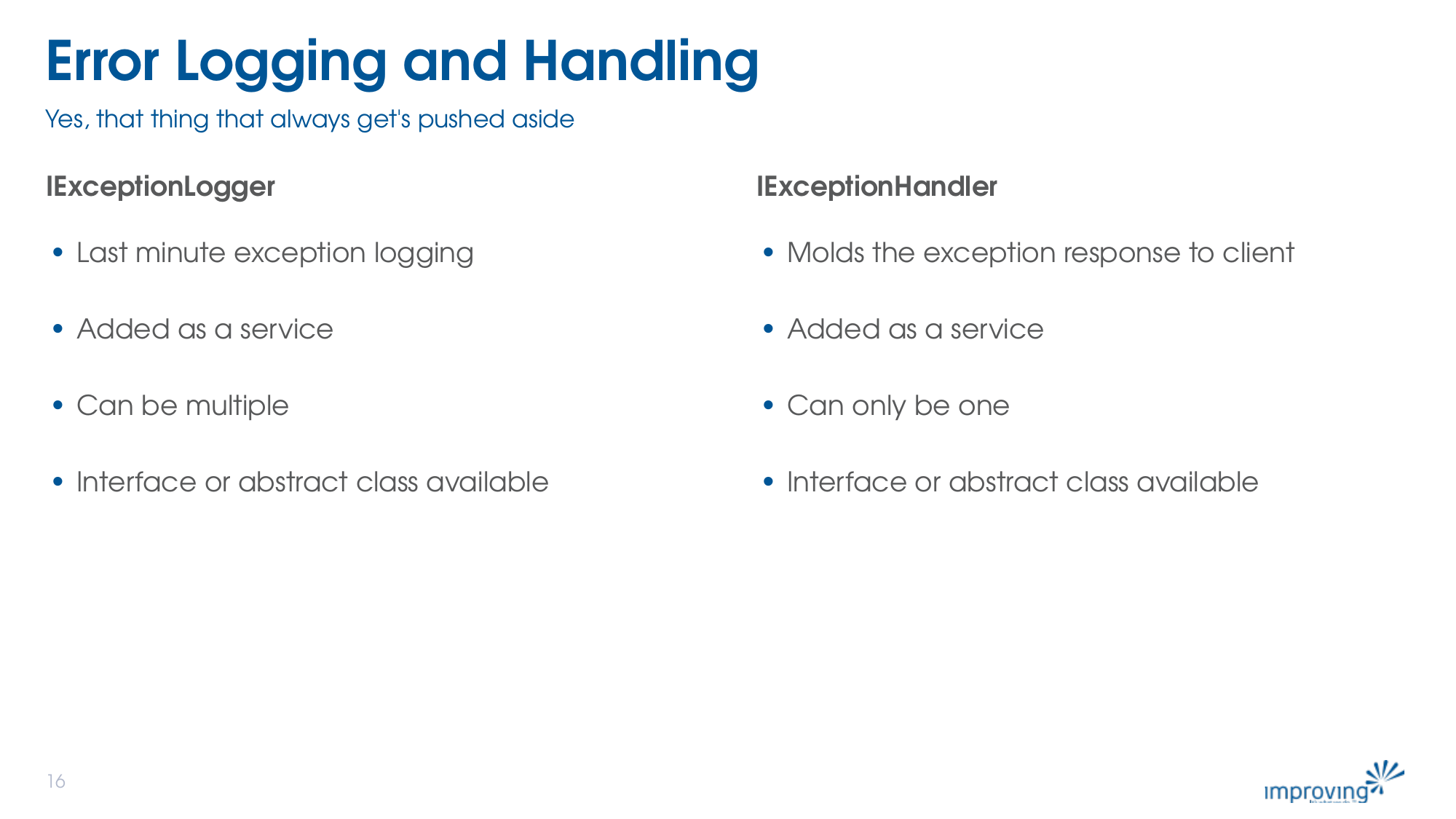

# Error Logging and Handling
Yes, that thing that always get's pushed aside
IExceptionLogger
IExceptionHandler
Last minute exception logging

Added as a service

Can be multiple

Interface or abstract class available

Molds the exception response to client

Added as a service

Can only be one

Interface or abstract class available

16